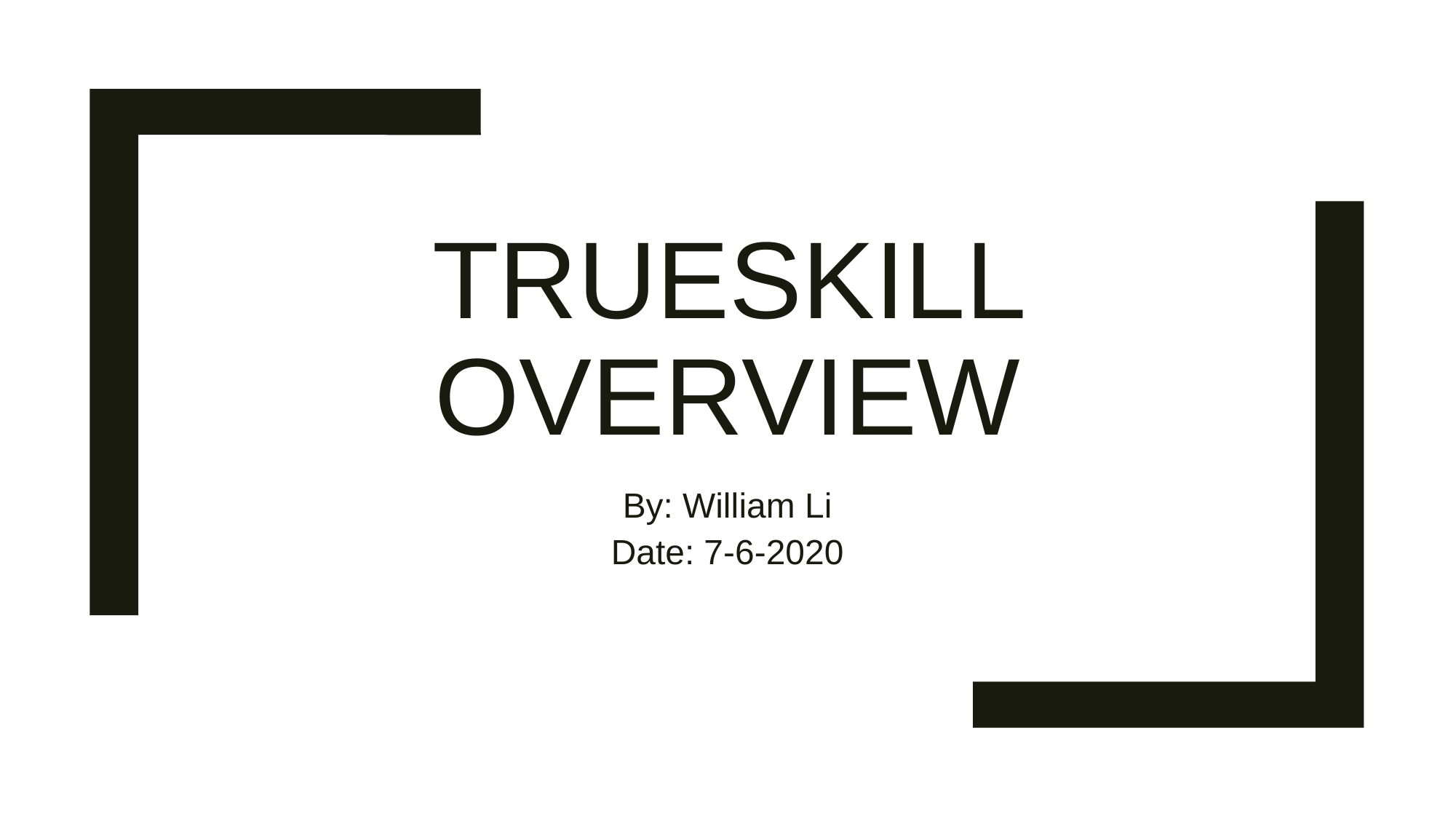

# Trueskill Overview
By: William Li
Date: 7-6-2020